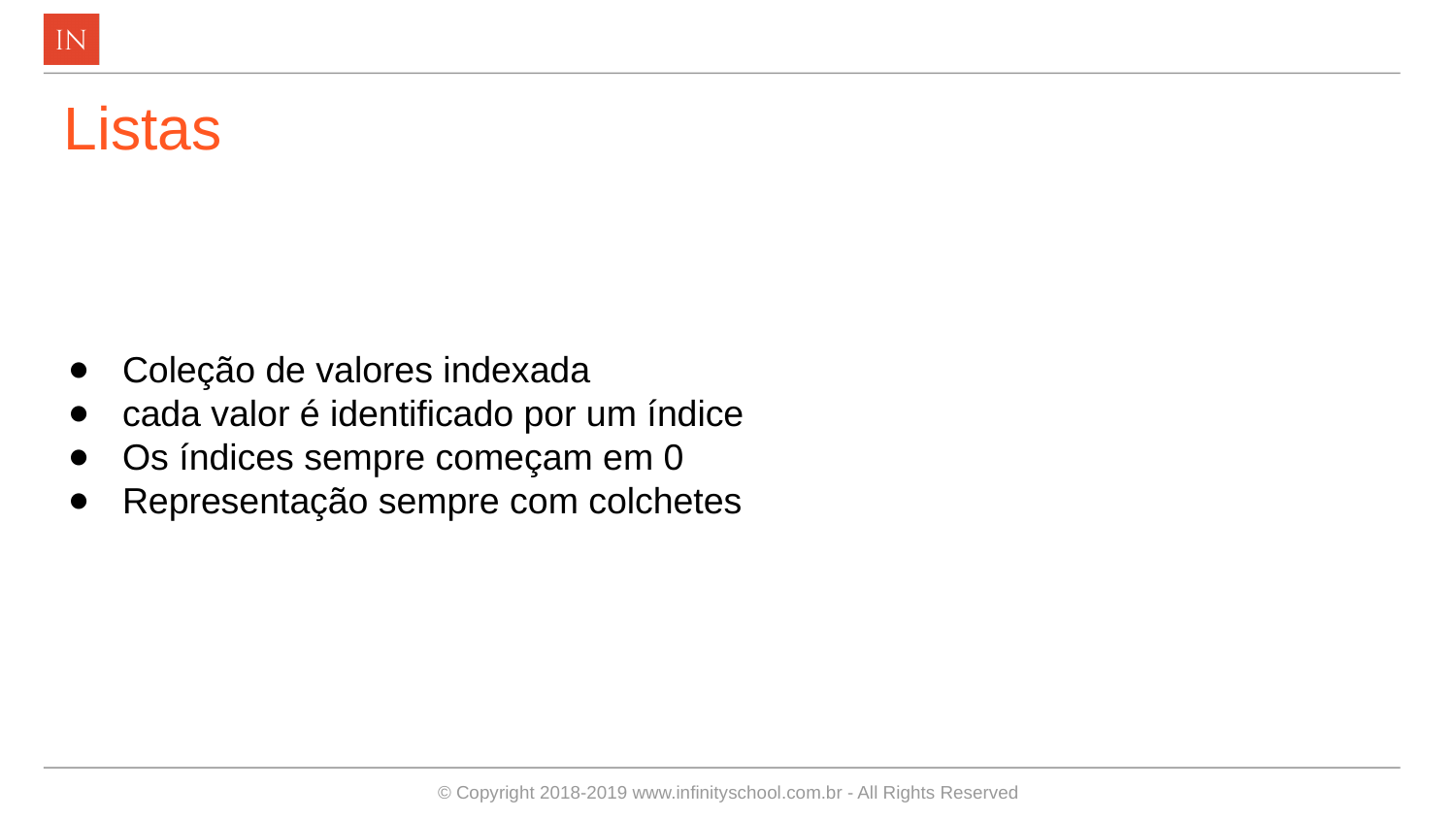

Listas

# Coleção de valores indexada
cada valor é identificado por um índice
Os índices sempre começam em 0
Representação sempre com colchetes